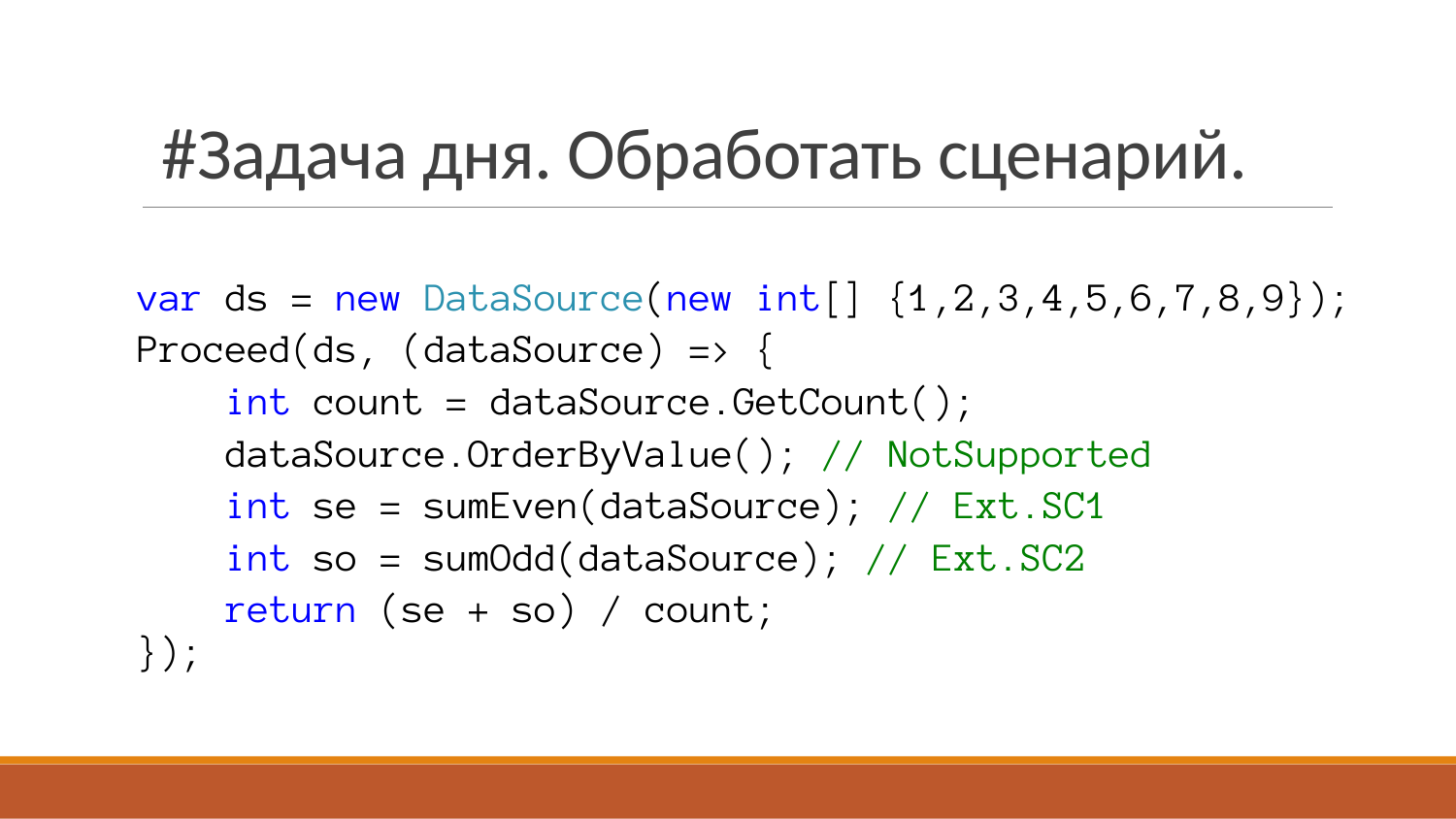

# #Задача дня. Обработать сценарий.
var ds = new DataSource(new int[] {1,2,3,4,5,6,7,8,9});
Proceed(ds, (dataSource) => {
    int count = dataSource.GetCount();
    dataSource.OrderByValue(); // NotSupported
    int se = sumEven(dataSource); // Ext.SC1
    int so = sumOdd(dataSource); // Ext.SC2
    return (se + so) / count;
});